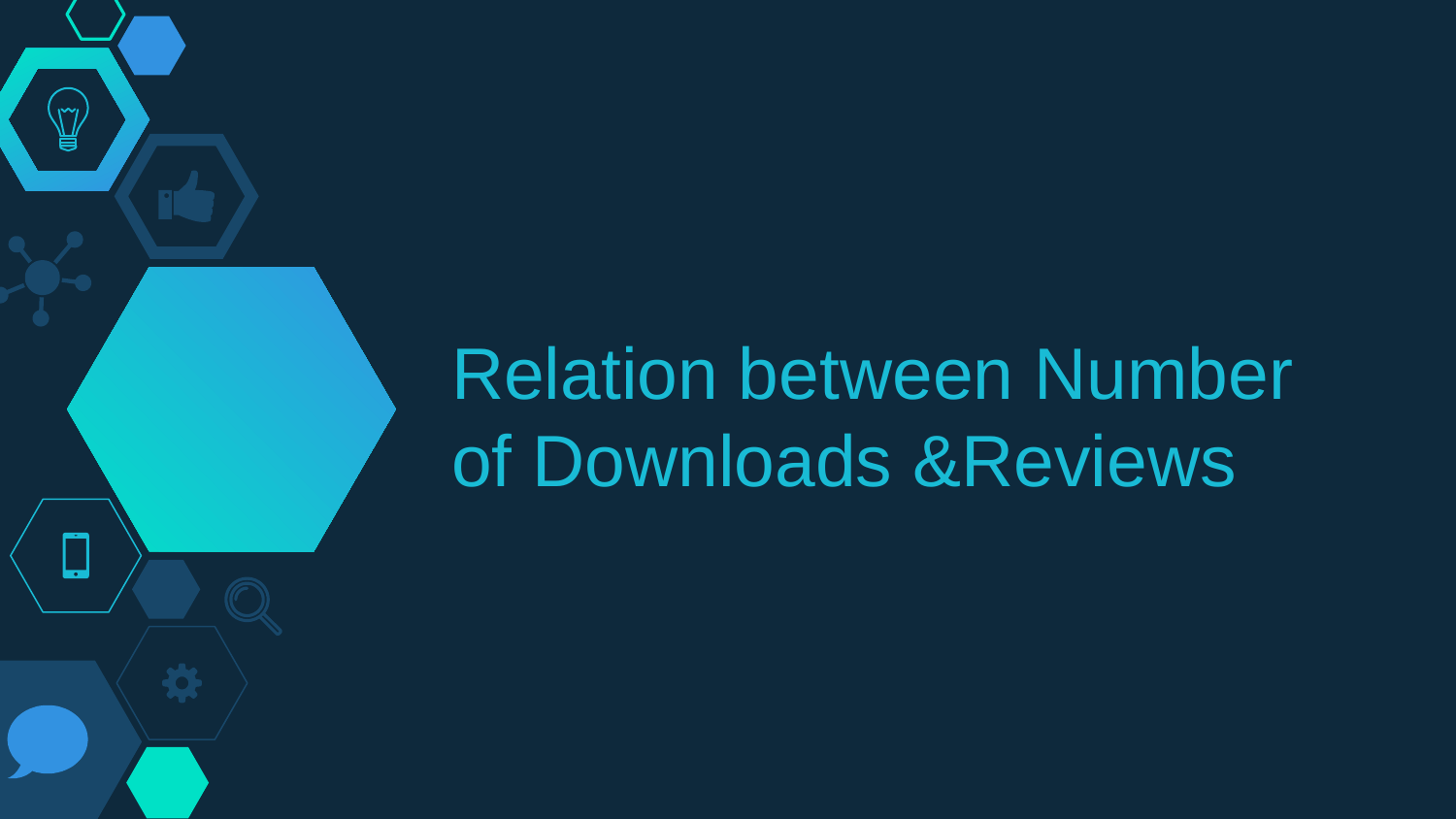

# Relation between Number of Downloads &Reviews